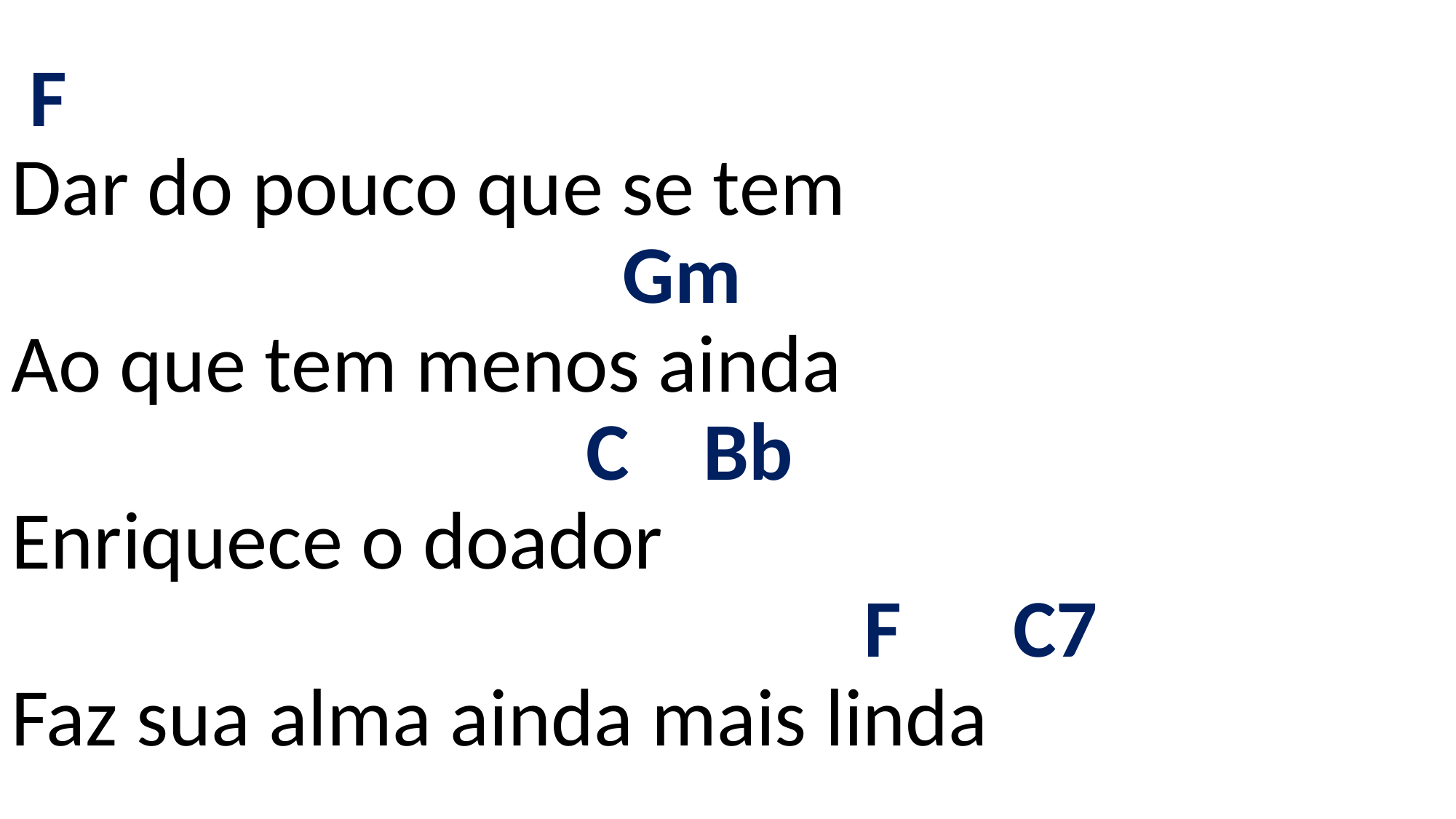

# F Dar do pouco que se tem Gm Ao que tem menos ainda C    Bb Enriquece o doador F      C7 Faz sua alma ainda mais linda